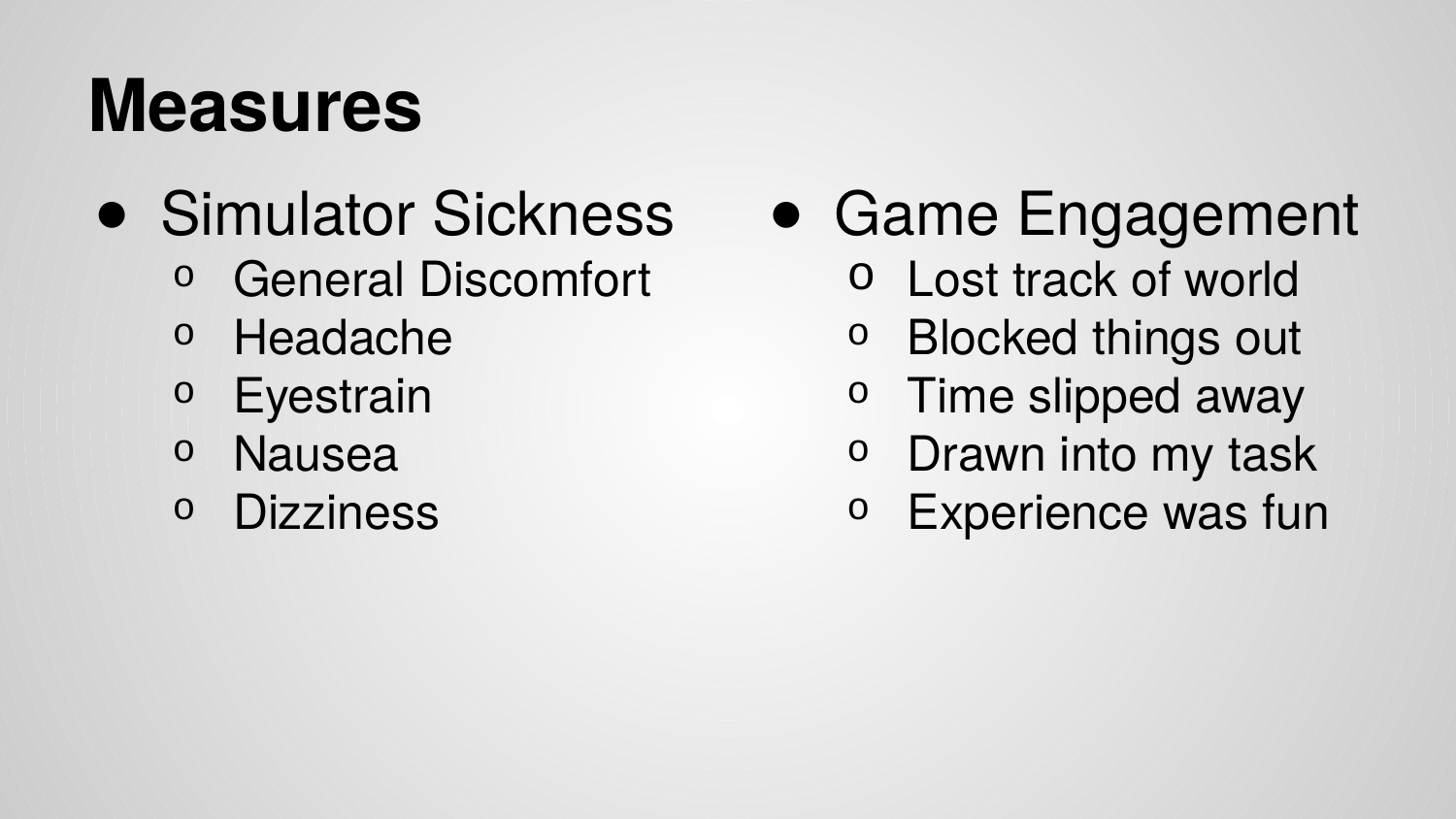

# Measures
Simulator Sickness
General Discomfort
Headache
Eyestrain
Nausea
Dizziness
Game Engagement
Lost track of world
Blocked things out
Time slipped away
Drawn into my task
Experience was fun